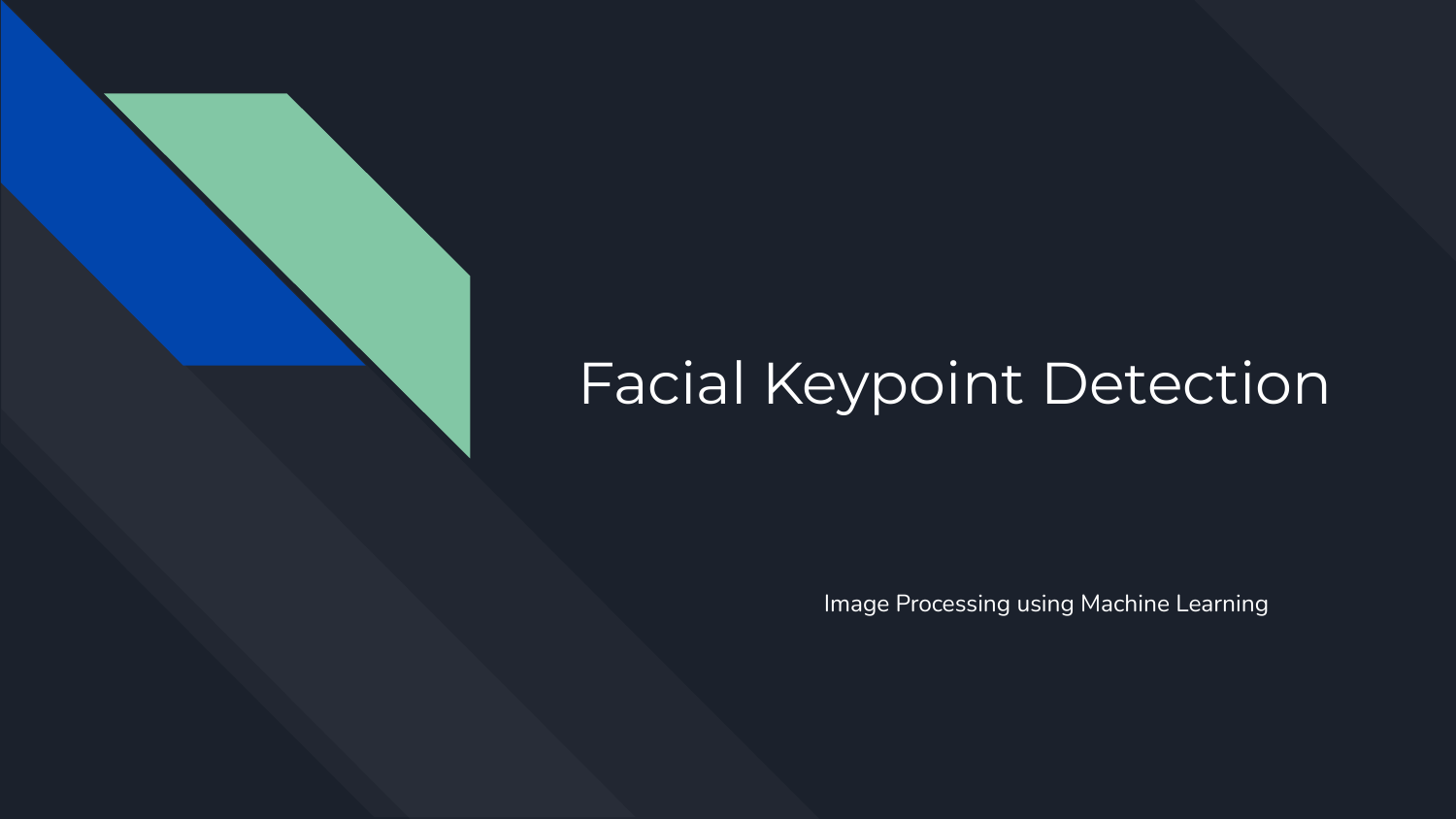

# Facial Keypoint Detection
Image Processing using Machine Learning